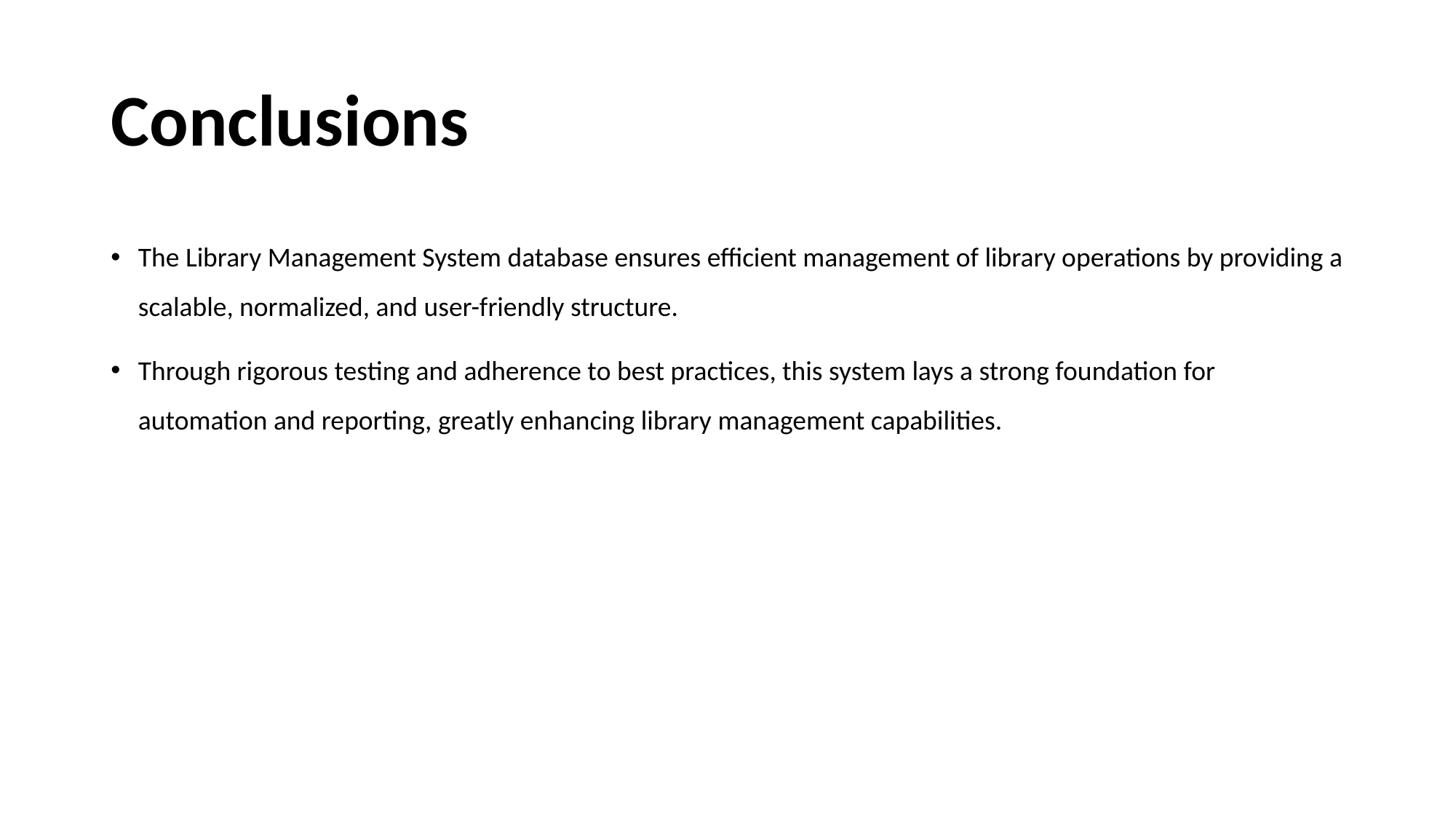

# Conclusions
The Library Management System database ensures efficient management of library operations by providing a scalable, normalized, and user-friendly structure.
Through rigorous testing and adherence to best practices, this system lays a strong foundation for automation and reporting, greatly enhancing library management capabilities.